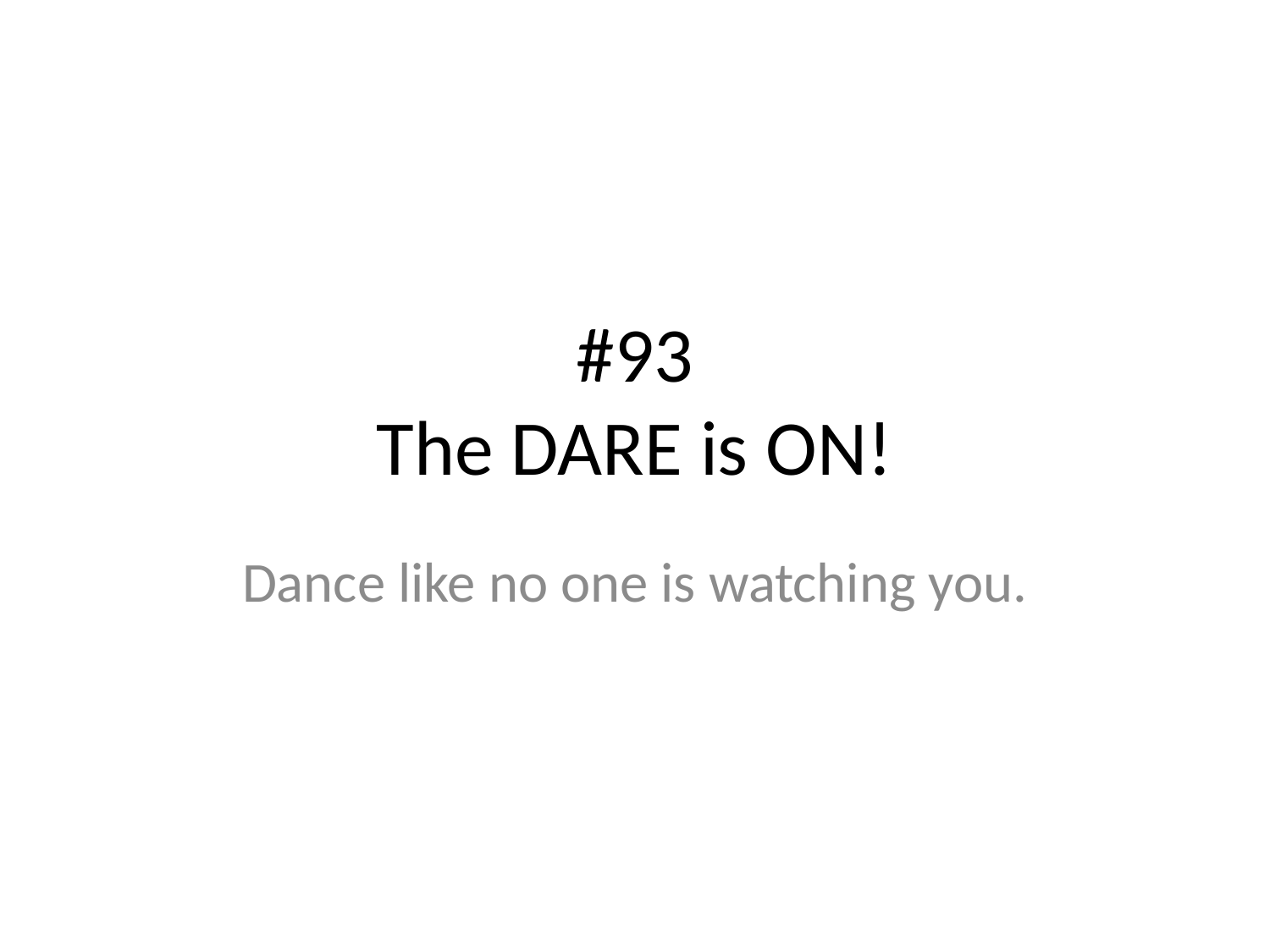

# #93
The DARE is ON!
Dance like no one is watching you.